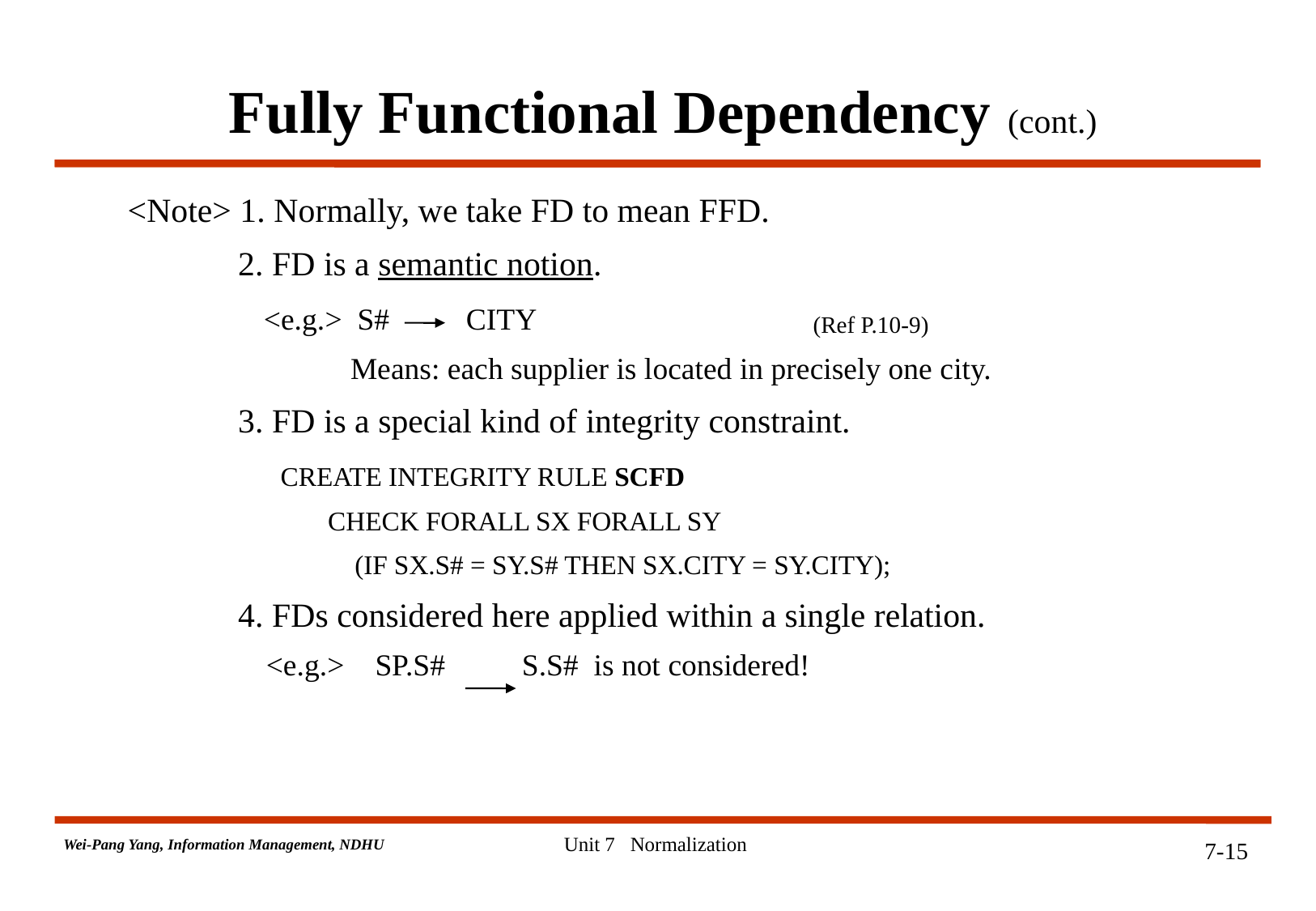

# Fully Functional Dependency (cont.)
<Note> 1. Normally, we take FD to mean FFD.
             2. FD is a semantic notion.
                <e.g.>  S#          CITY
                             Means: each supplier is located in precisely one city.
             3. FD is a special kind of integrity constraint.
                  CREATE INTEGRITY RULE SCFD
                              CHECK FORALL SX FORALL SY
                                  (IF SX.S# = SY.S# THEN SX.CITY = SY.CITY);
             4. FDs considered here applied within a single relation.
                  <e.g.>    SP.S#          S.S#  is not considered!

  (Ref P.10-9)

Unit 7   Normalization
7-15